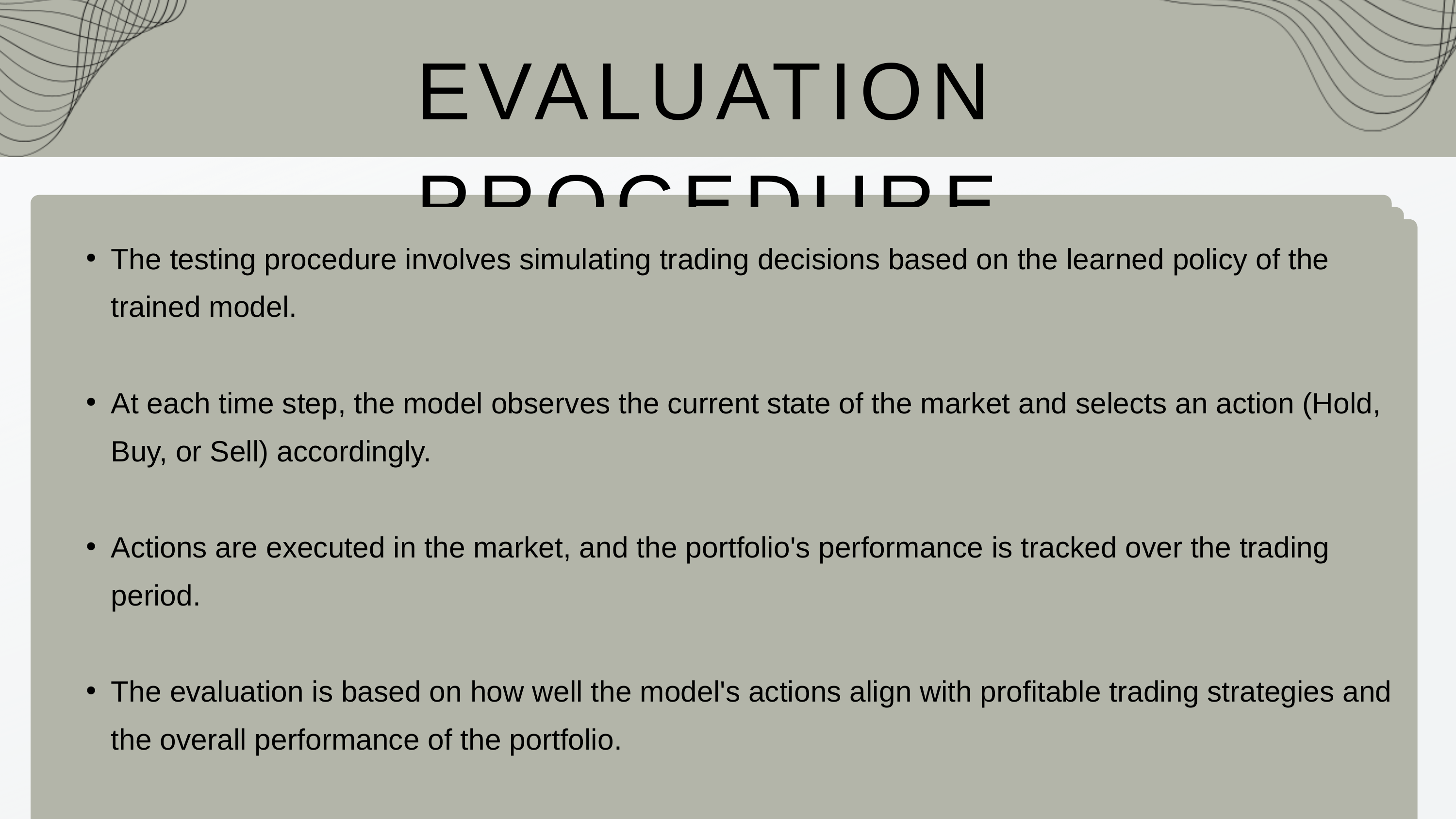

EVALUATION PROCEDURE

The testing procedure involves simulating trading decisions based on the learned policy of the trained model.

At each time step, the model observes the current state of the market and selects an action (Hold, Buy, or Sell) accordingly.

Actions are executed in the market, and the portfolio's performance is tracked over the trading period.

The evaluation is based on how well the model's actions align with profitable trading strategies and the overall performance of the portfolio.